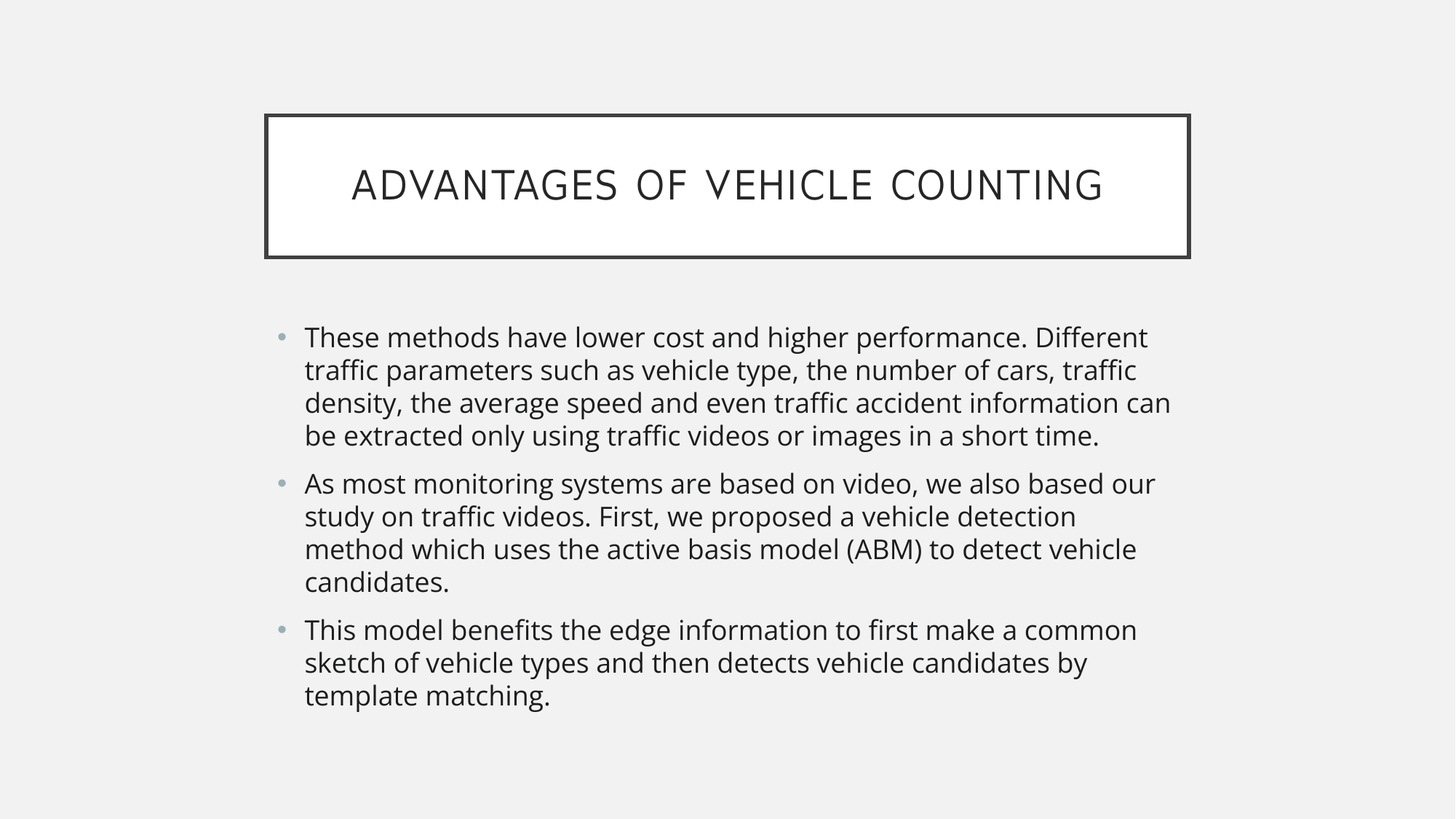

# ADVANTAGES OF VEHICLE COUNTING
These methods have lower cost and higher performance. Different traffic parameters such as vehicle type, the number of cars, traffic density, the average speed and even traffic accident information can be extracted only using traffic videos or images in a short time.
As most monitoring systems are based on video, we also based our study on traffic videos. First, we proposed a vehicle detection method which uses the active basis model (ABM) to detect vehicle candidates.
This model benefits the edge information to first make a common sketch of vehicle types and then detects vehicle candidates by template matching.